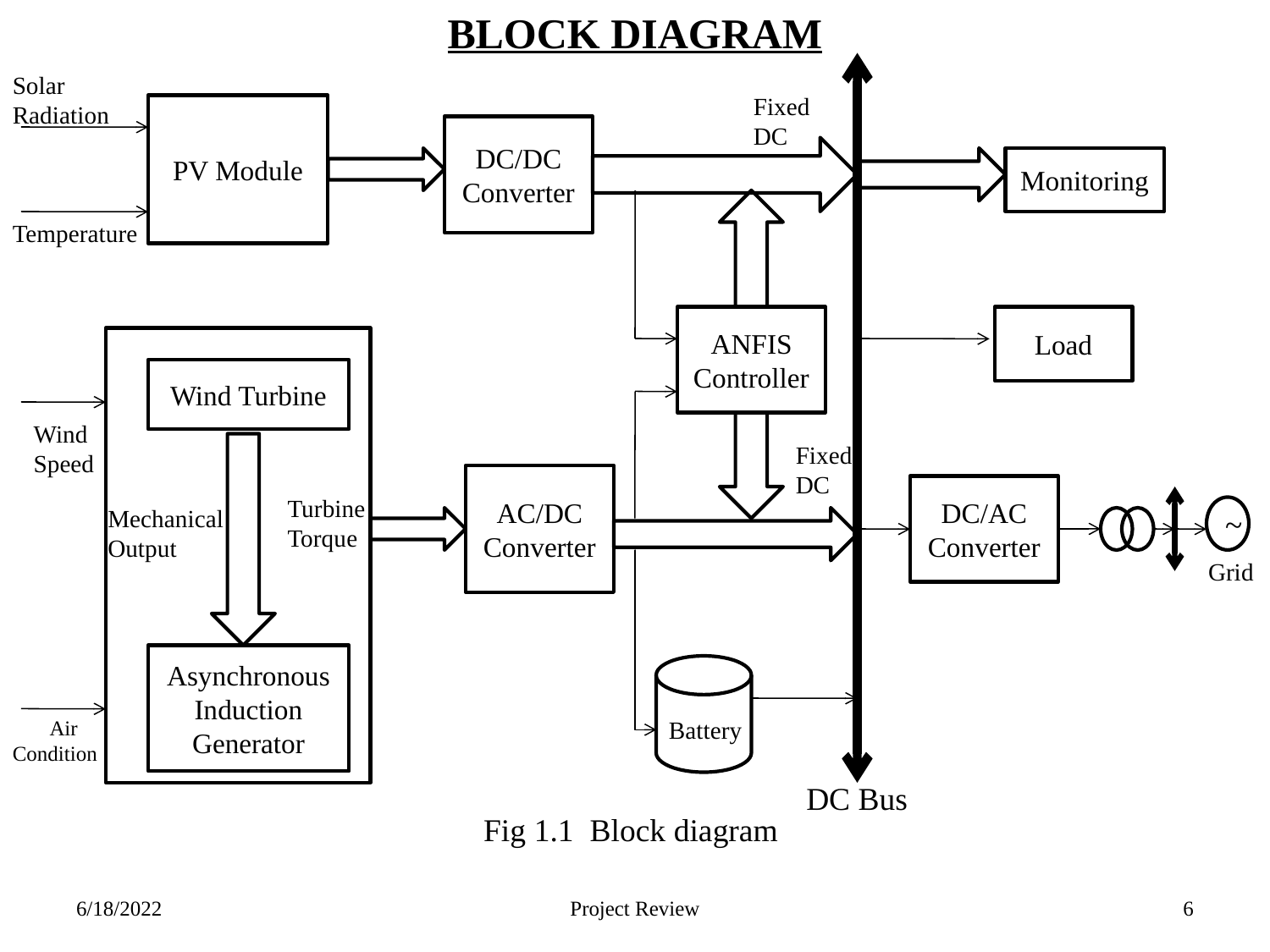

BLOCK DIAGRAM
Solar Radiation
FixedDC
PV Module
DC/DC Converter

Monitoring

Temperature
ANFIS Controller
Load

Wind Turbine
Wind
Speed

Fixed DC
AC/DC Converter
DC/AC Converter
Turbine Torque
Mechanical Output
~

Grid
Asynchronous Induction Generator

Battery
       Air Condition
DC Bus
Fig 1.1  Block diagram
6/18/2022
Project Review
6